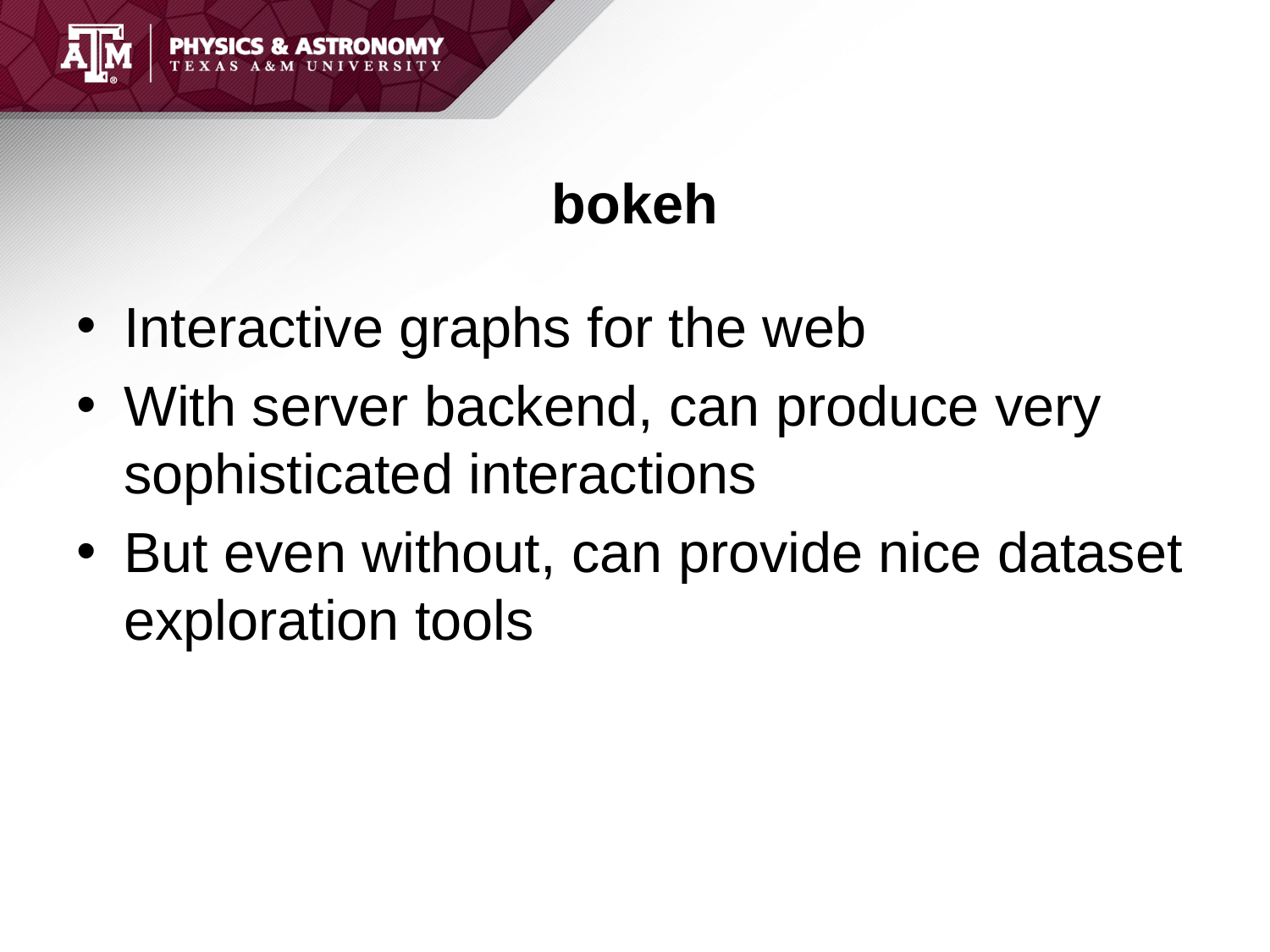

# bokeh
Interactive graphs for the web
With server backend, can produce very sophisticated interactions
But even without, can provide nice dataset exploration tools